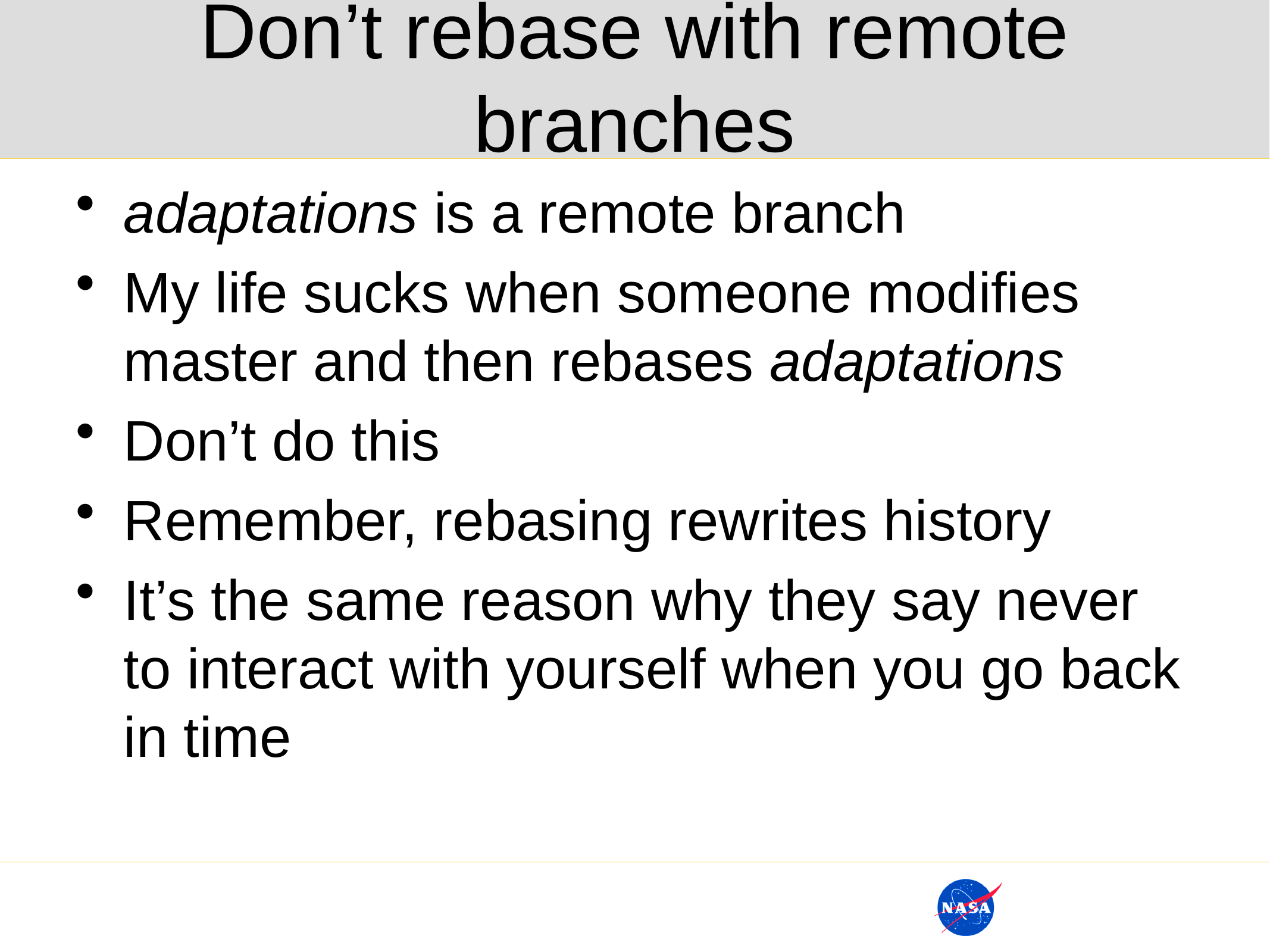

# Don’t rebase with remote branches
adaptations is a remote branch
My life sucks when someone modifies master and then rebases adaptations
Don’t do this
Remember, rebasing rewrites history
It’s the same reason why they say never to interact with yourself when you go back in time